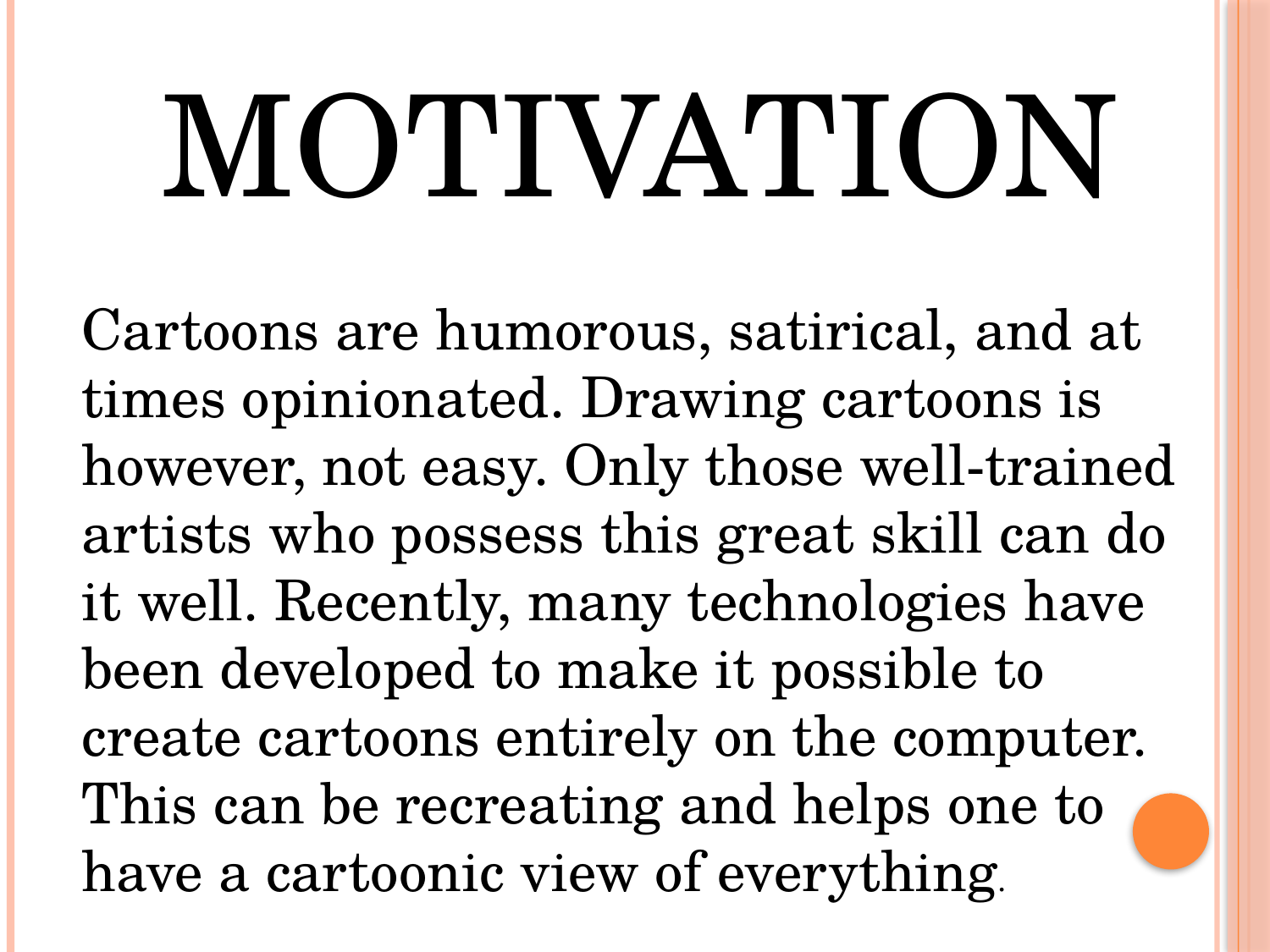

MOTIVATION
Cartoons are humorous, satirical, and at times opinionated. Drawing cartoons is however, not easy. Only those well-trained artists who possess this great skill can do it well. Recently, many technologies have been developed to make it possible to create cartoons entirely on the computer. This can be recreating and helps one to have a cartoonic view of everything.